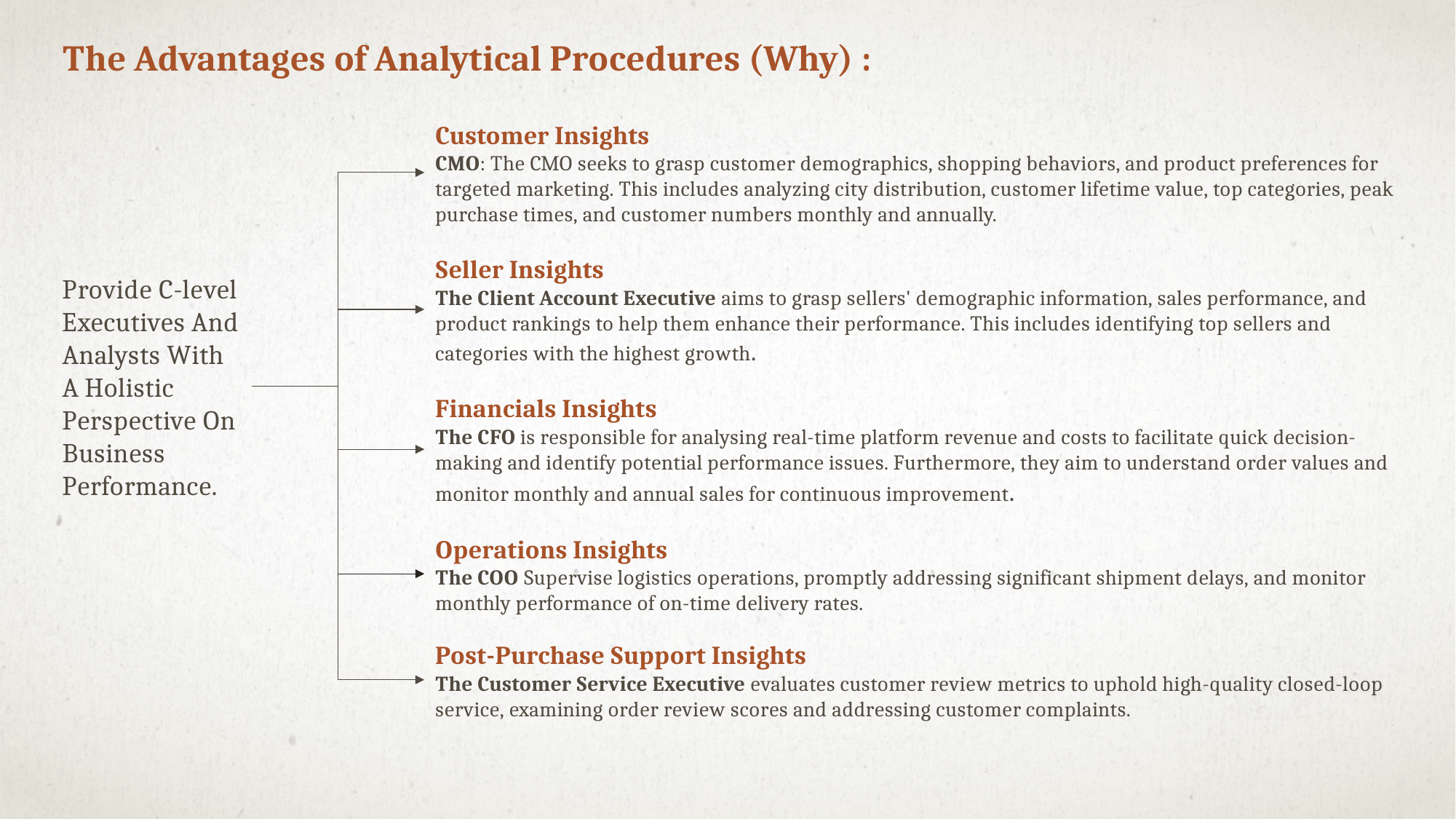

The Advantages of Analytical Procedures (Why) :
Customer Insights
CMO: The CMO seeks to grasp customer demographics, shopping behaviors, and product preferences for   targeted marketing. This includes analyzing city distribution, customer lifetime value, top categories, peak  purchase times, and customer numbers monthly and annually.
Seller Insights
The Client Account Executive aims to grasp sellers' demographic information, sales performance, and product rankings to help them enhance their performance. This includes identifying top sellers and categories with the highest growth.
Provide C-level Executives And Analysts With A Holistic Perspective On Business Performance.
Financials Insights
The CFO is responsible for analysing real-time platform revenue and costs to facilitate quick decision-making and identify potential performance issues. Furthermore, they aim to understand order values and monitor monthly and annual sales for continuous improvement.
Operations Insights
The COO Supervise logistics operations, promptly addressing significant shipment delays, and monitor monthly performance of on-time delivery rates.
Post-Purchase Support Insights
The Customer Service Executive evaluates customer review metrics to uphold high-quality closed-loop service, examining order review scores and addressing customer complaints.